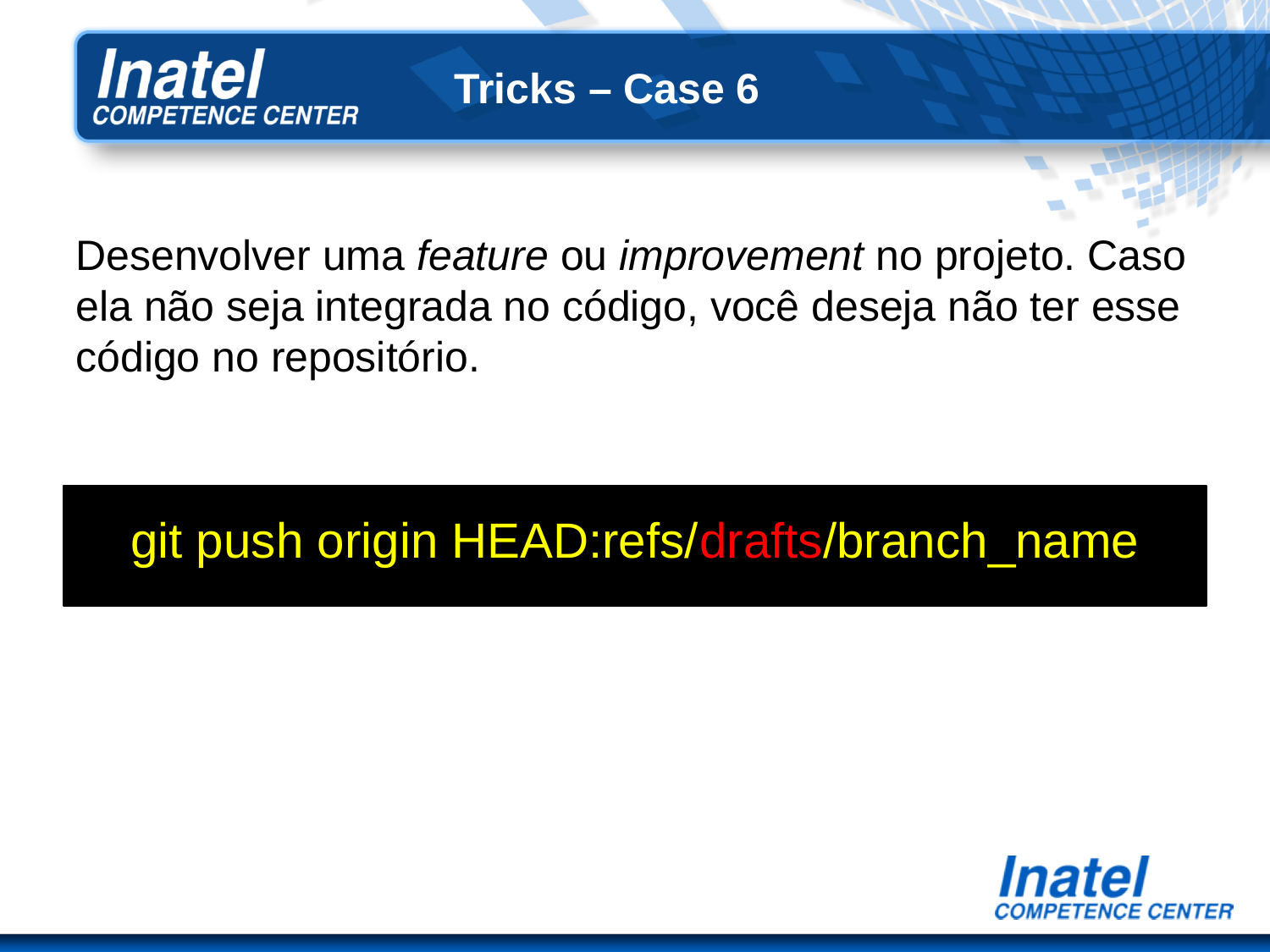

# Tricks – Case 6
Desenvolver uma feature ou improvement no projeto. Caso ela não seja integrada no código, você deseja não ter esse código no repositório.

git push origin HEAD:refs/drafts/branch_name